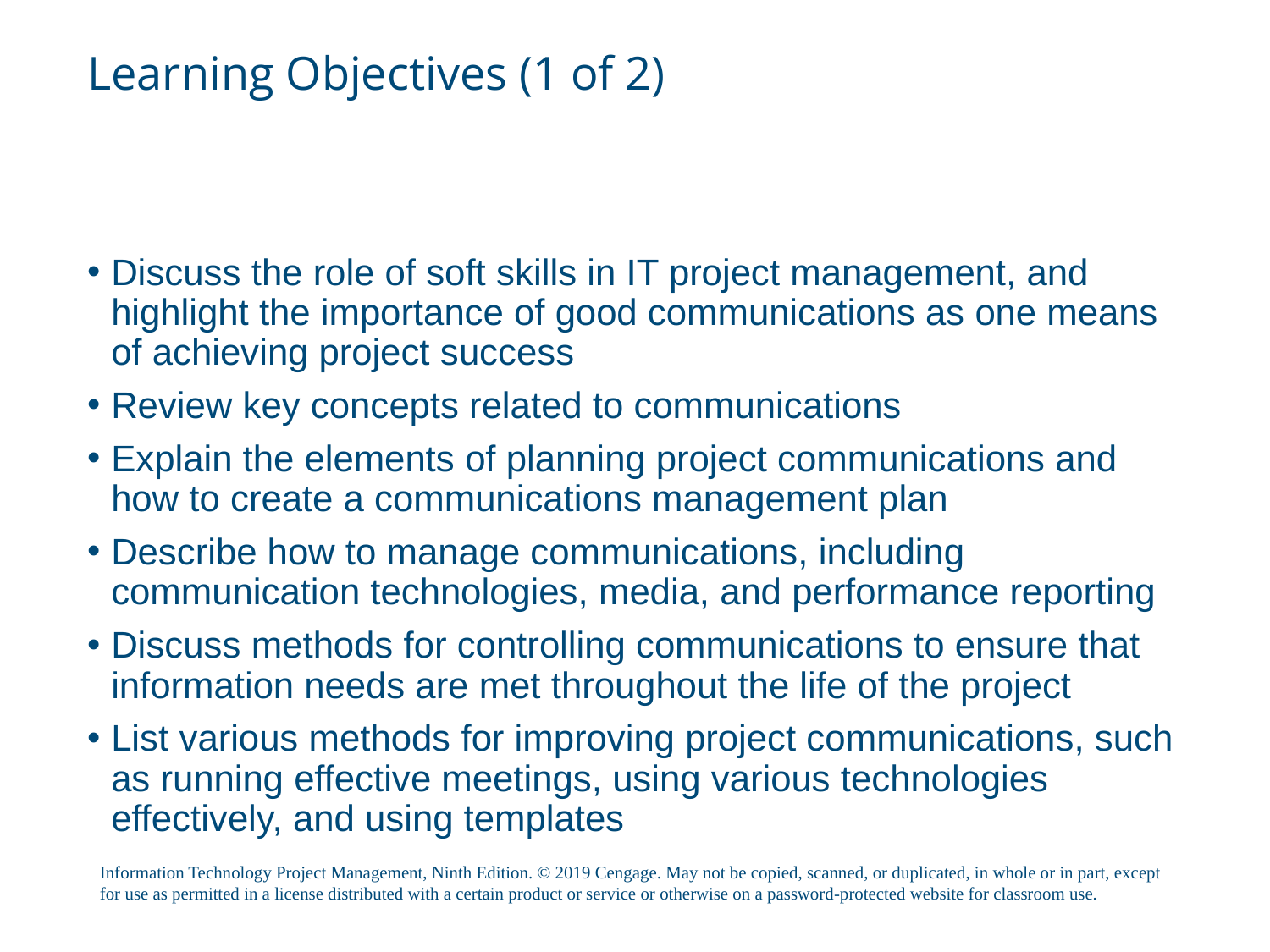

# Learning Objectives (1 of 2)
Discuss the role of soft skills in IT project management, and highlight the importance of good communications as one means of achieving project success
Review key concepts related to communications
Explain the elements of planning project communications and how to create a communications management plan
Describe how to manage communications, including communication technologies, media, and performance reporting
Discuss methods for controlling communications to ensure that information needs are met throughout the life of the project
List various methods for improving project communications, such as running effective meetings, using various technologies effectively, and using templates
Information Technology Project Management, Ninth Edition. © 2019 Cengage. May not be copied, scanned, or duplicated, in whole or in part, except for use as permitted in a license distributed with a certain product or service or otherwise on a password-protected website for classroom use.